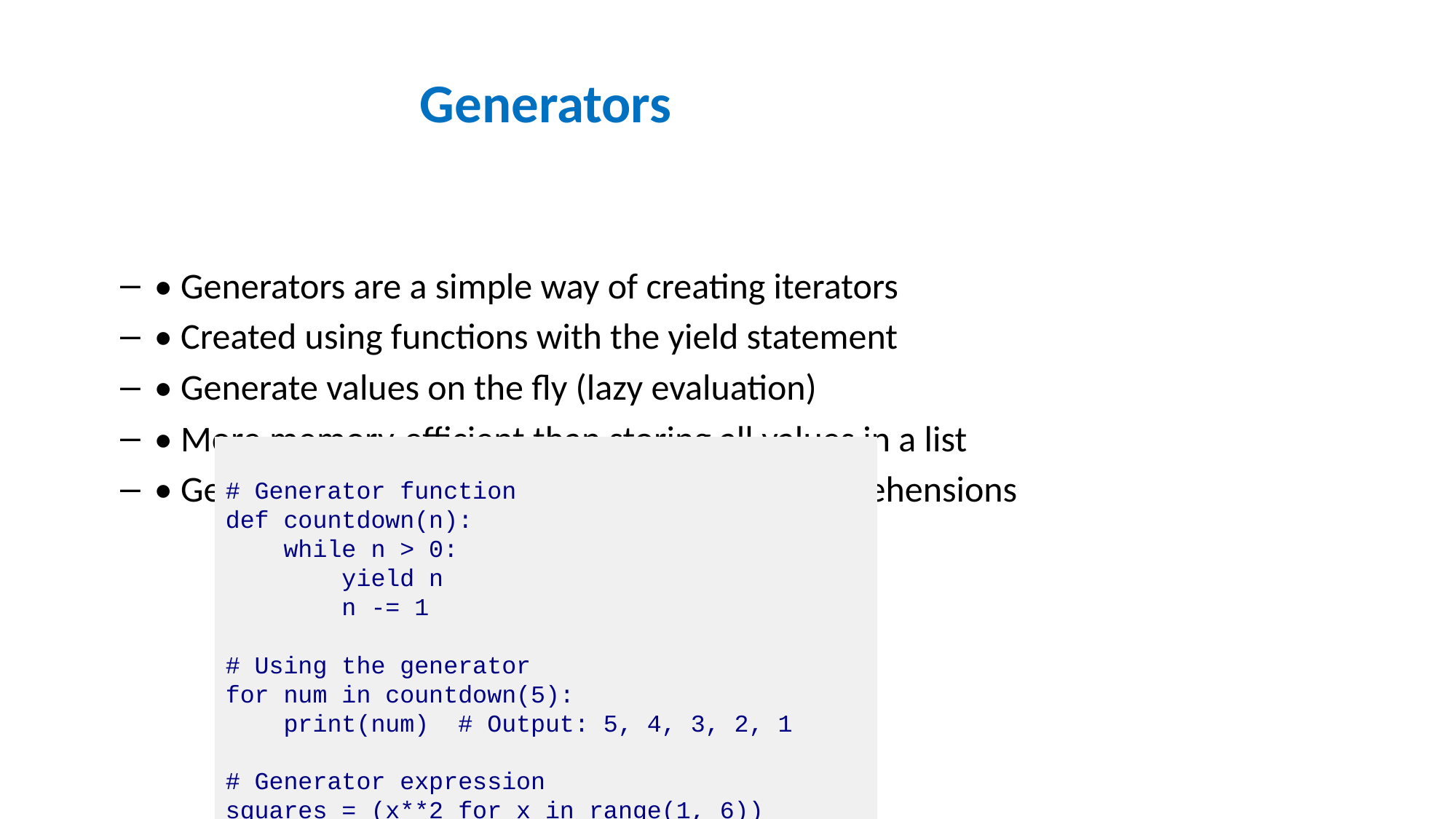

# Generators

• Generators are a simple way of creating iterators
• Created using functions with the yield statement
• Generate values on the fly (lazy evaluation)
• More memory-efficient than storing all values in a list
• Generator expressions are similar to list comprehensions

# Generator function def countdown(n): while n > 0: yield n n -= 1 # Using the generator for num in countdown(5): print(num)  # Output: 5, 4, 3, 2, 1 # Generator expression squares = (x**2 for x in range(1, 6)) for square in squares: print(square)  # Output: 1, 4, 9, 16, 25